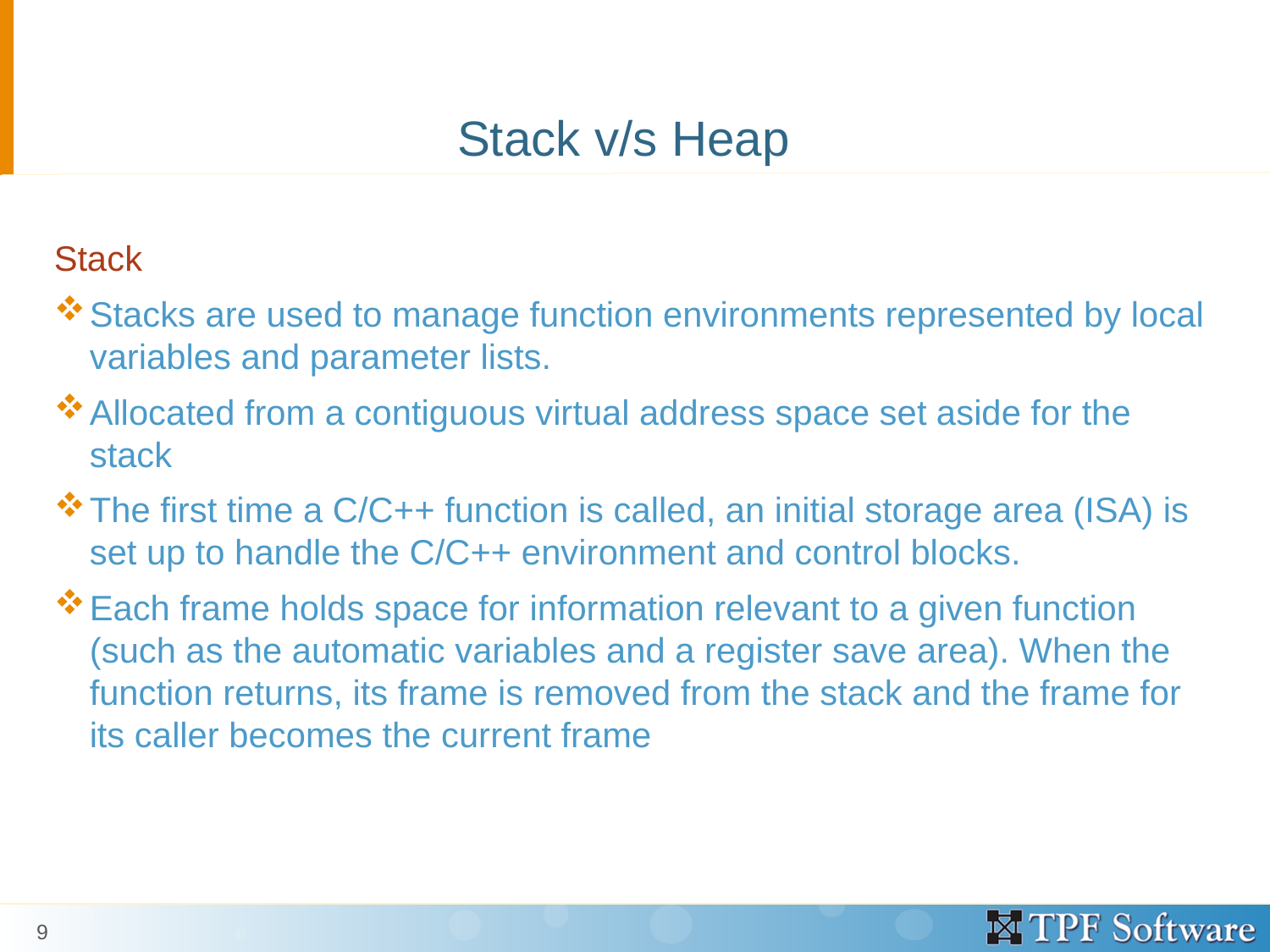

# Stack v/s Heap
Stack
Stacks are used to manage function environments represented by local variables and parameter lists.
Allocated from a contiguous virtual address space set aside for the stack
The first time a C/C++ function is called, an initial storage area (ISA) is set up to handle the C/C++ environment and control blocks.
Each frame holds space for information relevant to a given function (such as the automatic variables and a register save area). When the function returns, its frame is removed from the stack and the frame for its caller becomes the current frame

9